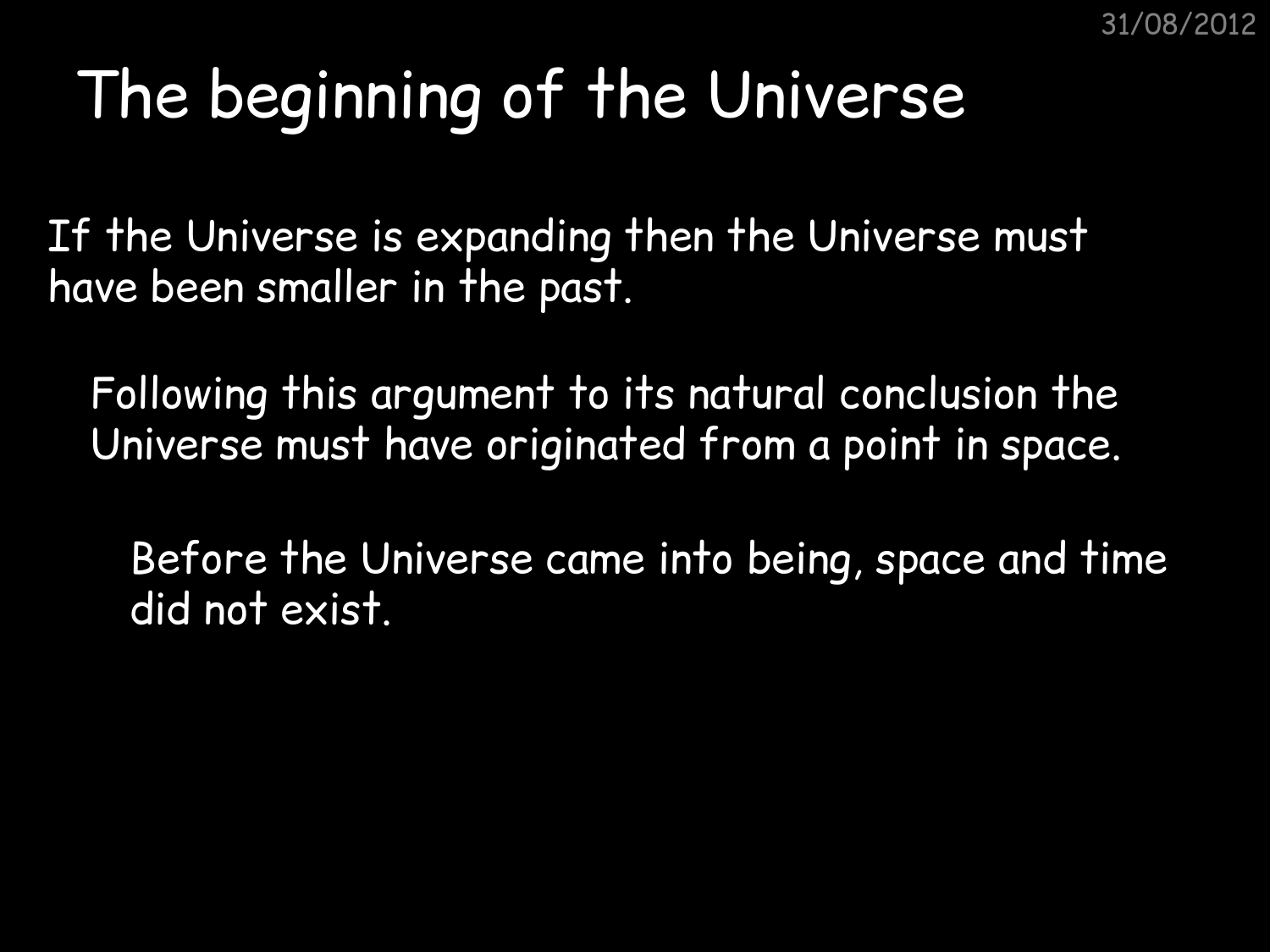

31/08/2012
The beginning of the Universe
If the Universe is expanding then the Universe must have been smaller in the past.
Following this argument to its natural conclusion the Universe must have originated from a point in space.
Before the Universe came into being, space and time did not exist.